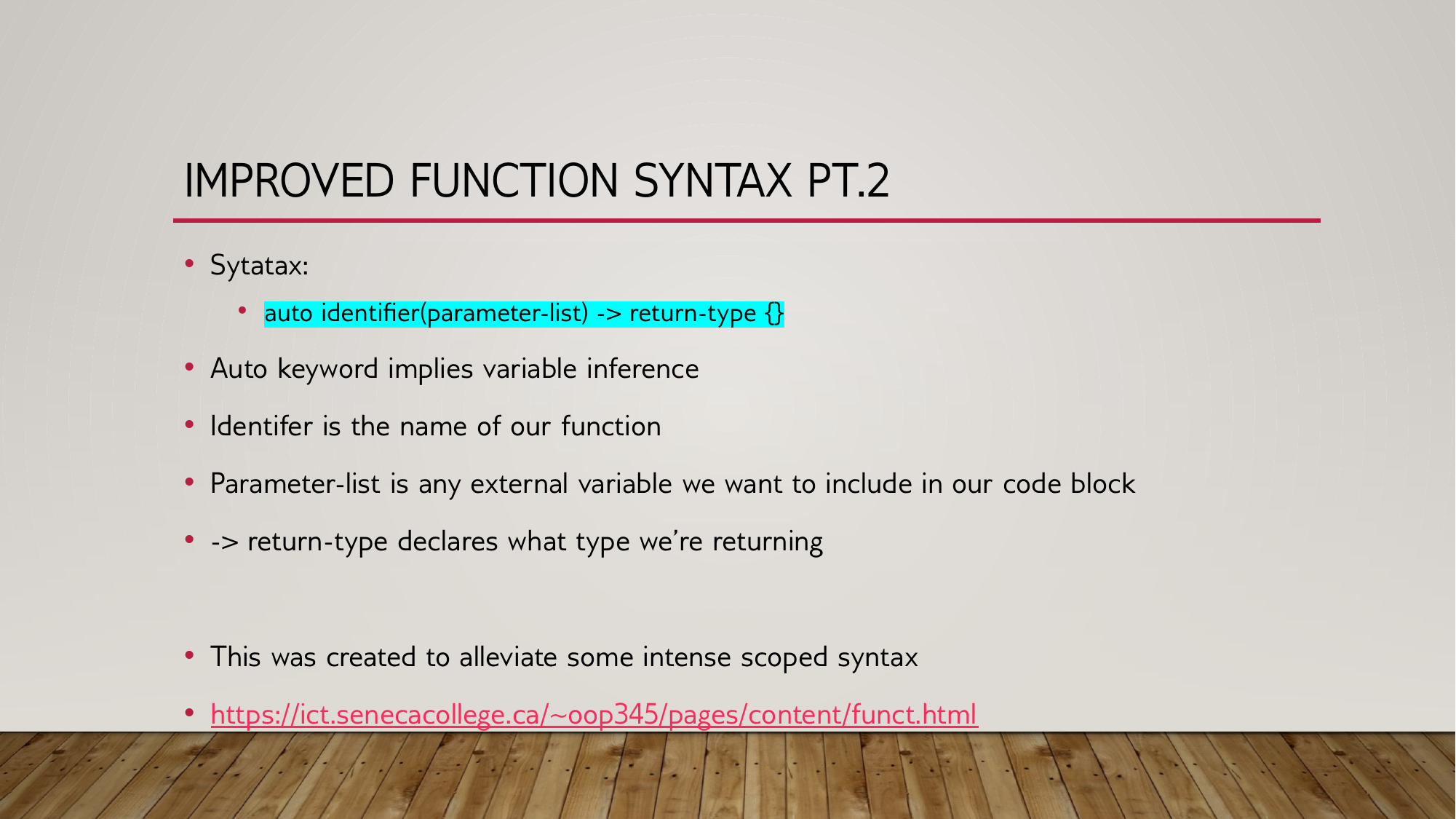

# Improved Function Syntax pt.2
Sytatax:
auto identifier(parameter-list) -> return-type {}
Auto keyword implies variable inference
Identifer is the name of our function
Parameter-list is any external variable we want to include in our code block
-> return-type declares what type we’re returning

This was created to alleviate some intense scoped syntax
https://ict.senecacollege.ca/~oop345/pages/content/funct.html